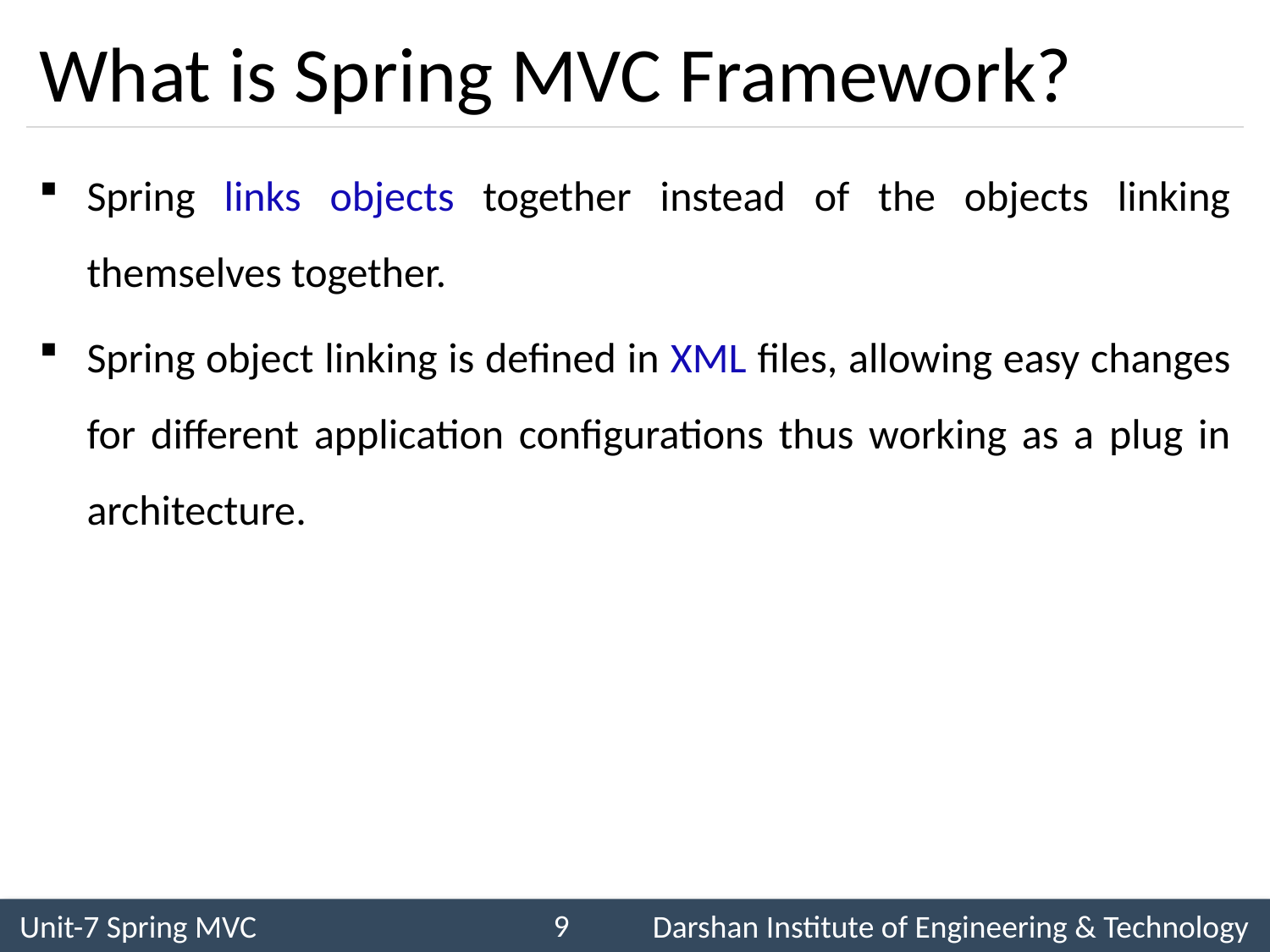

# What is Spring MVC Framework?
Spring links objects together instead of the objects linking themselves together.
Spring object linking is defined in XML files, allowing easy changes for different application configurations thus working as a plug in architecture.

9